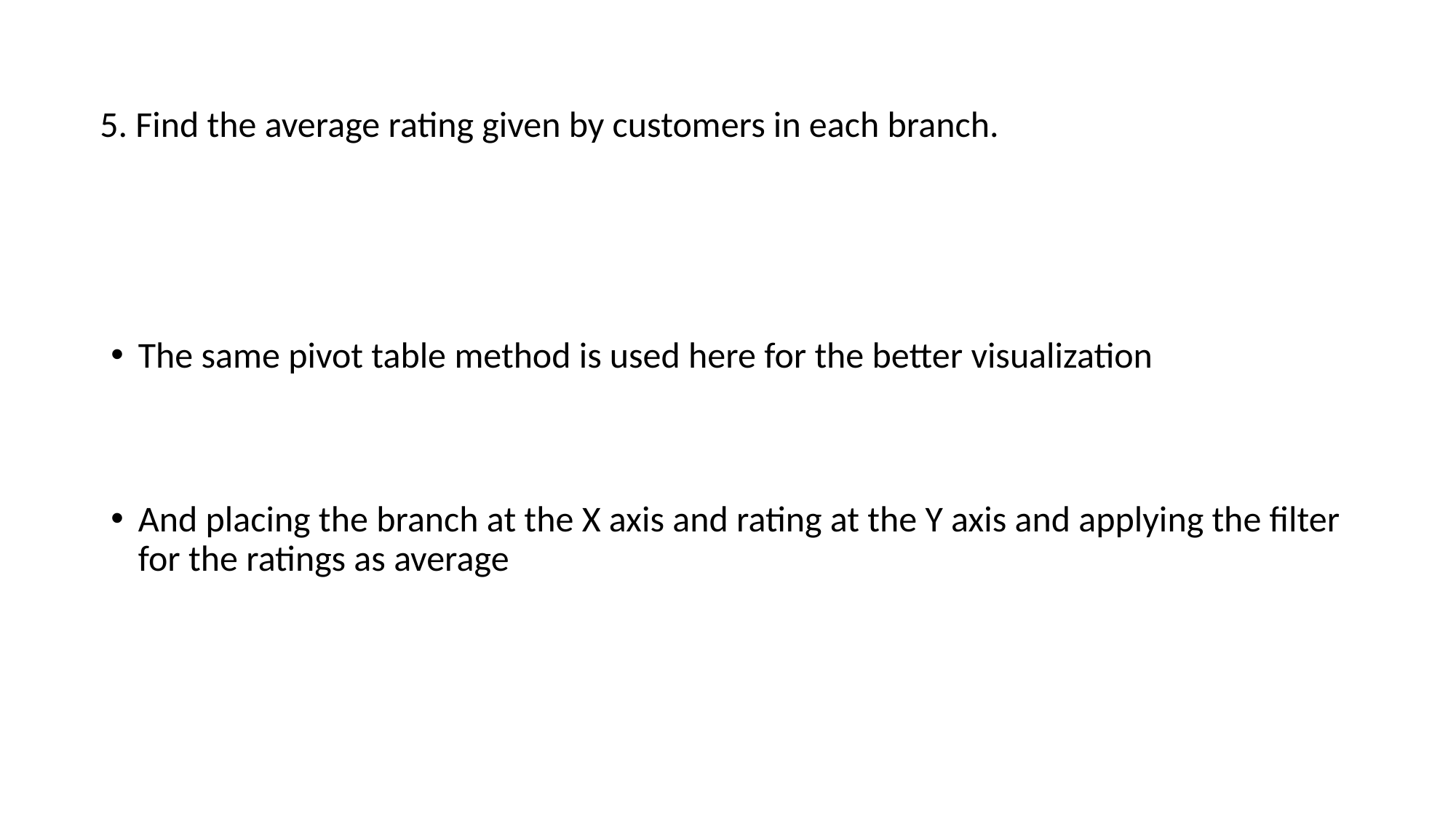

# 5. Find the average rating given by customers in each branch.

The same pivot table method is used here for the better visualization

And placing the branch at the X axis and rating at the Y axis and applying the filter for the ratings as average